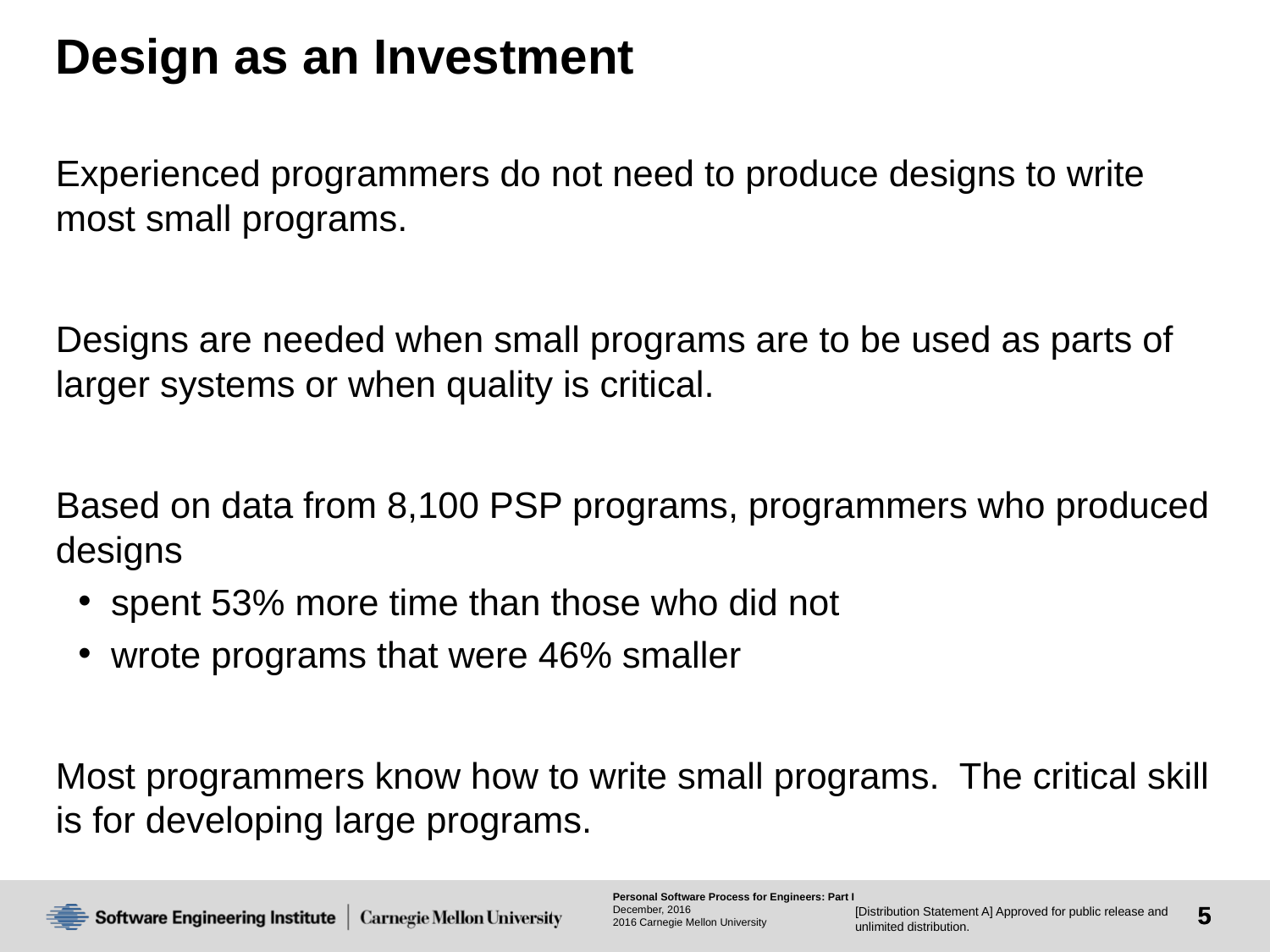

# Design as an Investment
Experienced programmers do not need to produce designs to write most small programs.

Designs are needed when small programs are to be used as parts of larger systems or when quality is critical.

Based on data from 8,100 PSP programs, programmers who produced designs
 spent 53% more time than those who did not
 wrote programs that were 46% smaller

Most programmers know how to write small programs.  The critical skill is for developing large programs.